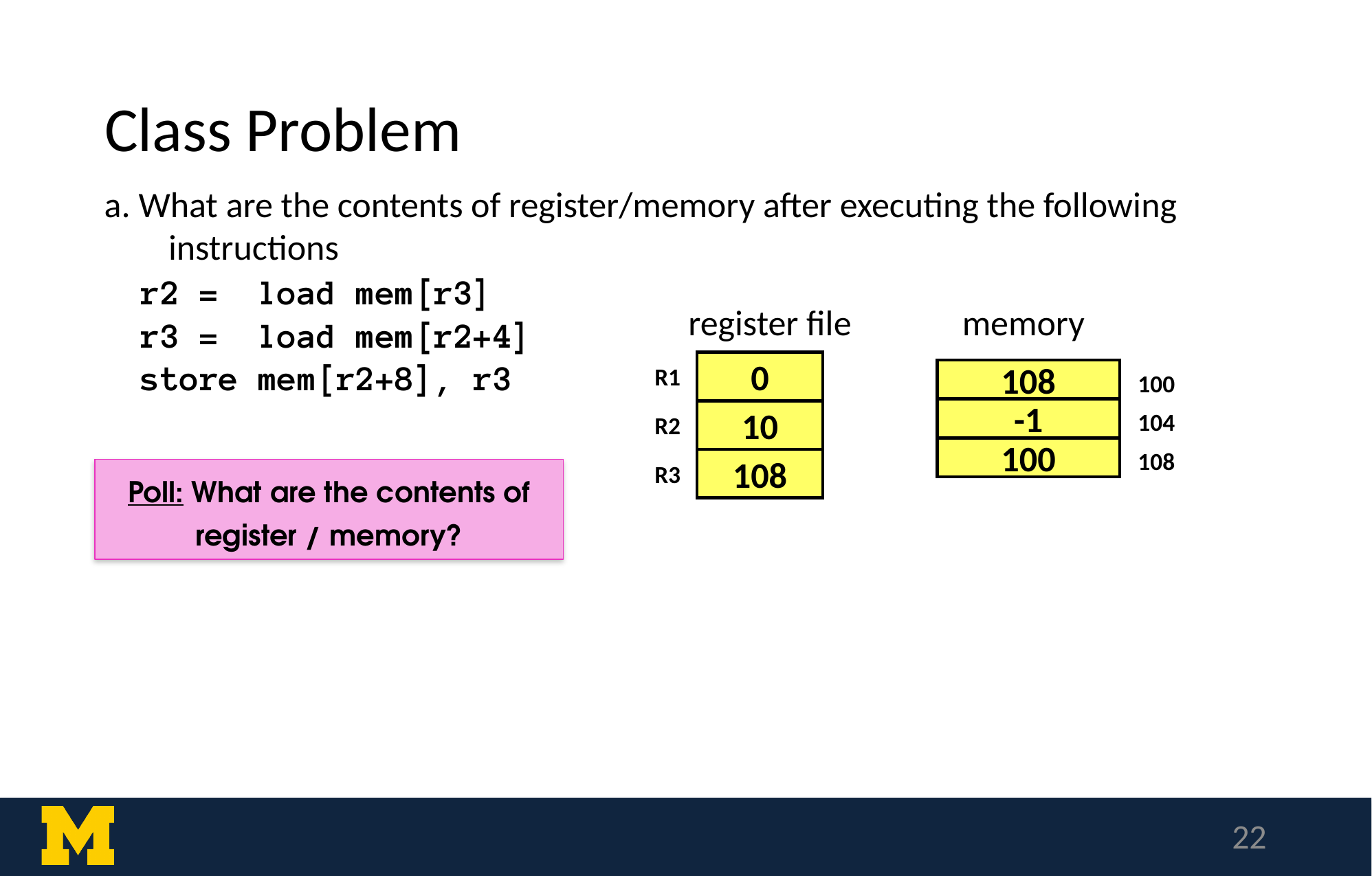

# Class Problem
a. What are the contents of register/memory after executing the following instructions
r2 =  load mem[r3]
r3 =  load mem[r2+4]
store mem[r2+8], r3
register file
memory
0
R1
108
100
-1
10
104
R2
100
108
108
R3
Poll: What are the contents of register / memory?
22